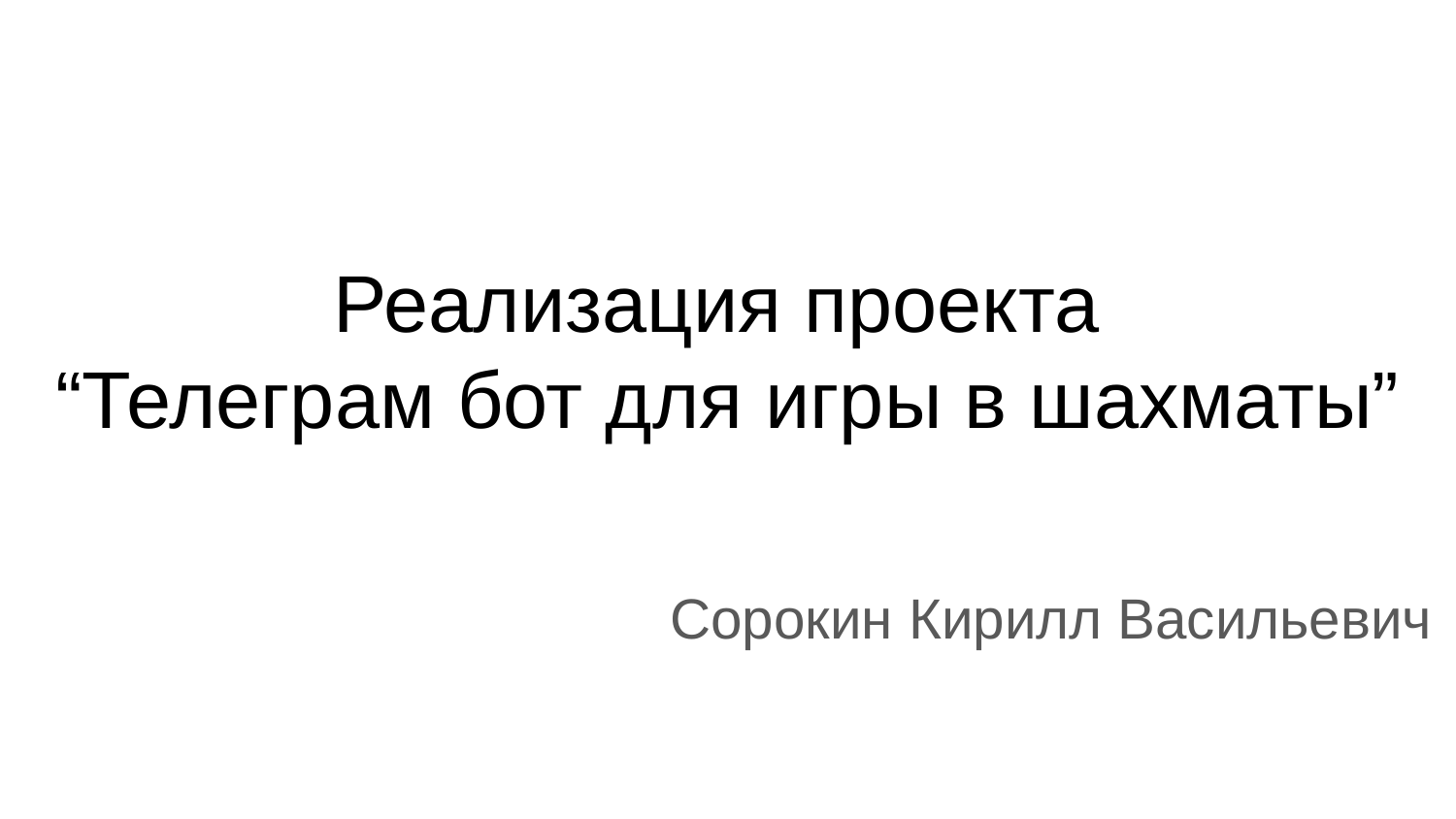

# Реализация проекта
“Телеграм бот для игры в шахматы”
Сорокин Кирилл Васильевич